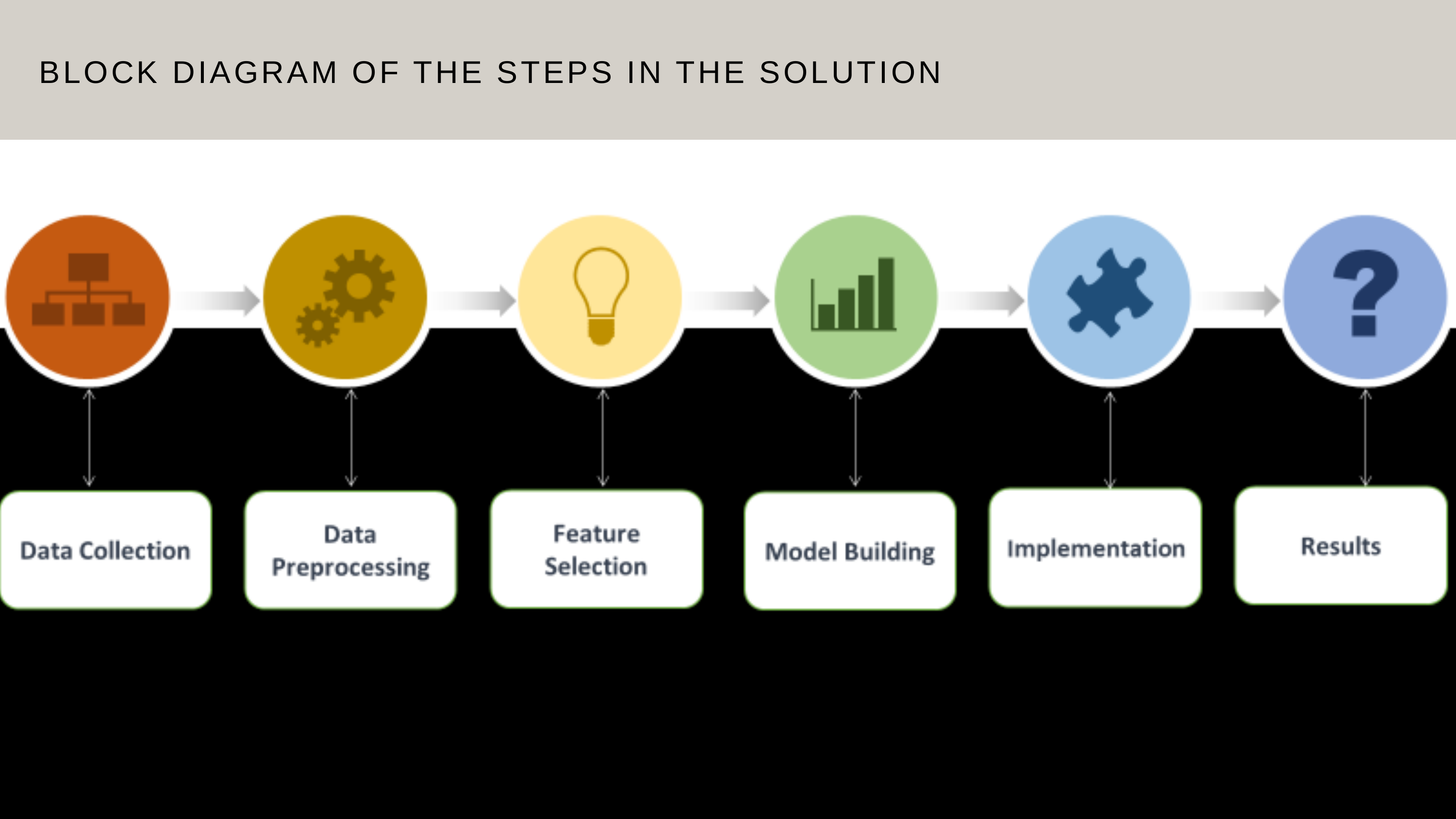

BLOCK DIAGRAM OF THE STEPS IN THE SOLUTION